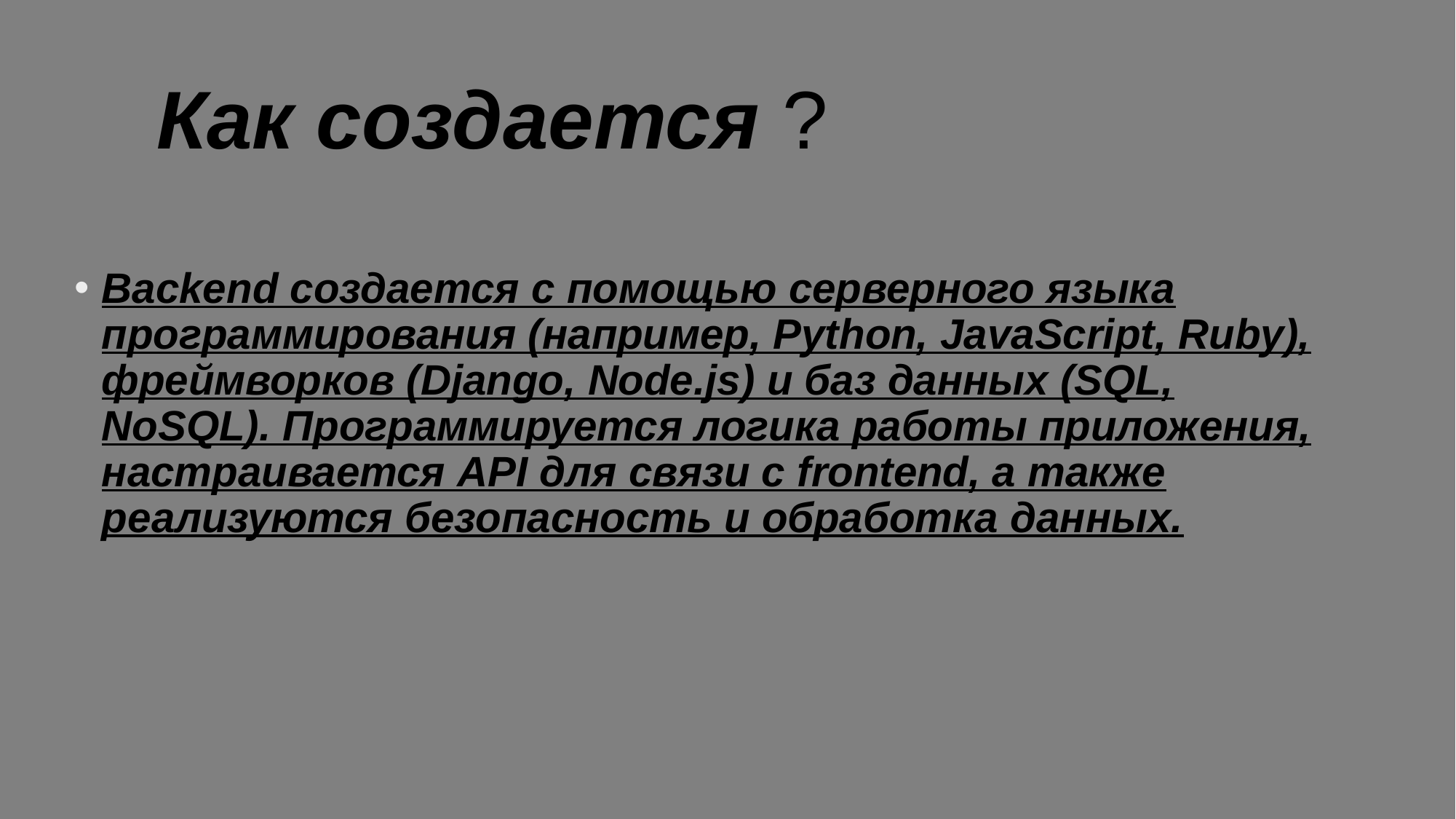

# Как создается ?
Backend создается с помощью серверного языка программирования (например, Python, JavaScript, Ruby), фреймворков (Django, Node.js) и баз данных (SQL, NoSQL). Программируется логика работы приложения, настраивается API для связи с frontend, а также реализуются безопасность и обработка данных.